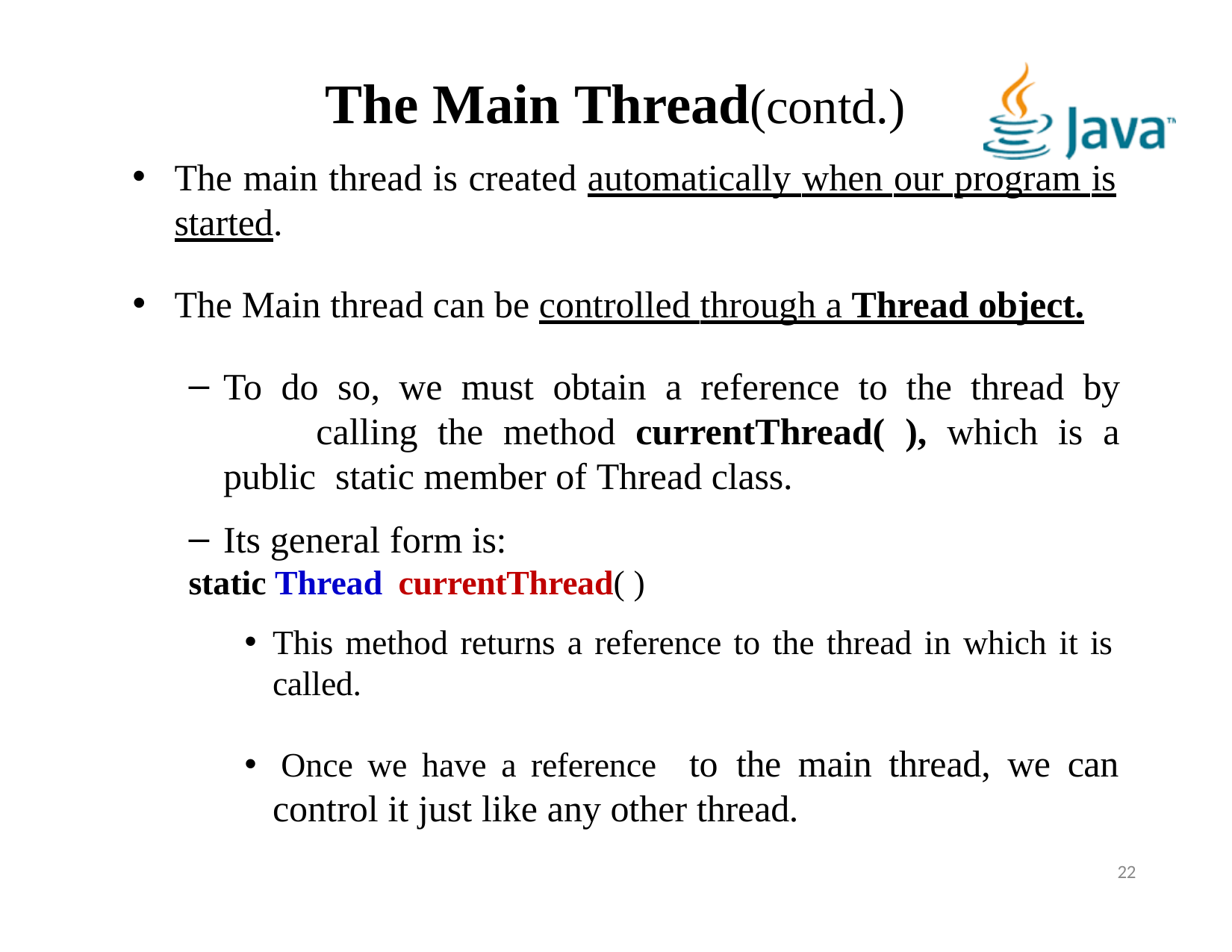

# The Main Thread(contd.)
The main thread is created automatically when our program is started.
The Main thread can be controlled through a Thread object.
To do so, we must obtain a reference to the thread by 	calling the method currentThread( ), which is a public 	static member of Thread class.
Its general form is:
static Thread currentThread( )
This method returns a reference to the thread in which it is called.
to	the	main	thread,	we	can
Once we have a reference
control it just like any other thread.
22